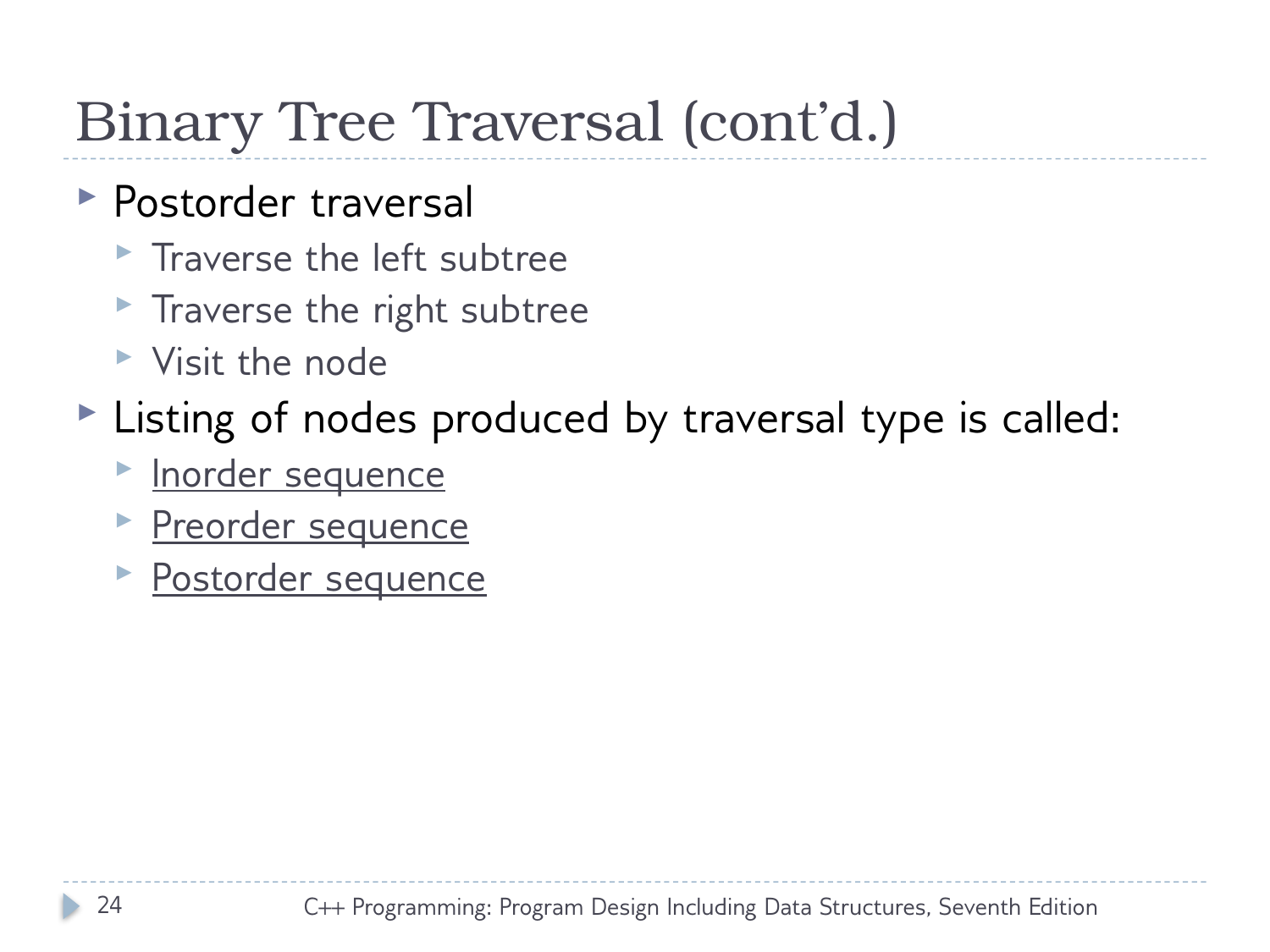

# Binary Tree Traversal (cont’d.)
Postorder traversal
Traverse the left subtree
Traverse the right subtree
Visit the node
Listing of nodes produced by traversal type is called:
Inorder sequence
Preorder sequence
Postorder sequence
24
C++ Programming: Program Design Including Data Structures, Seventh Edition